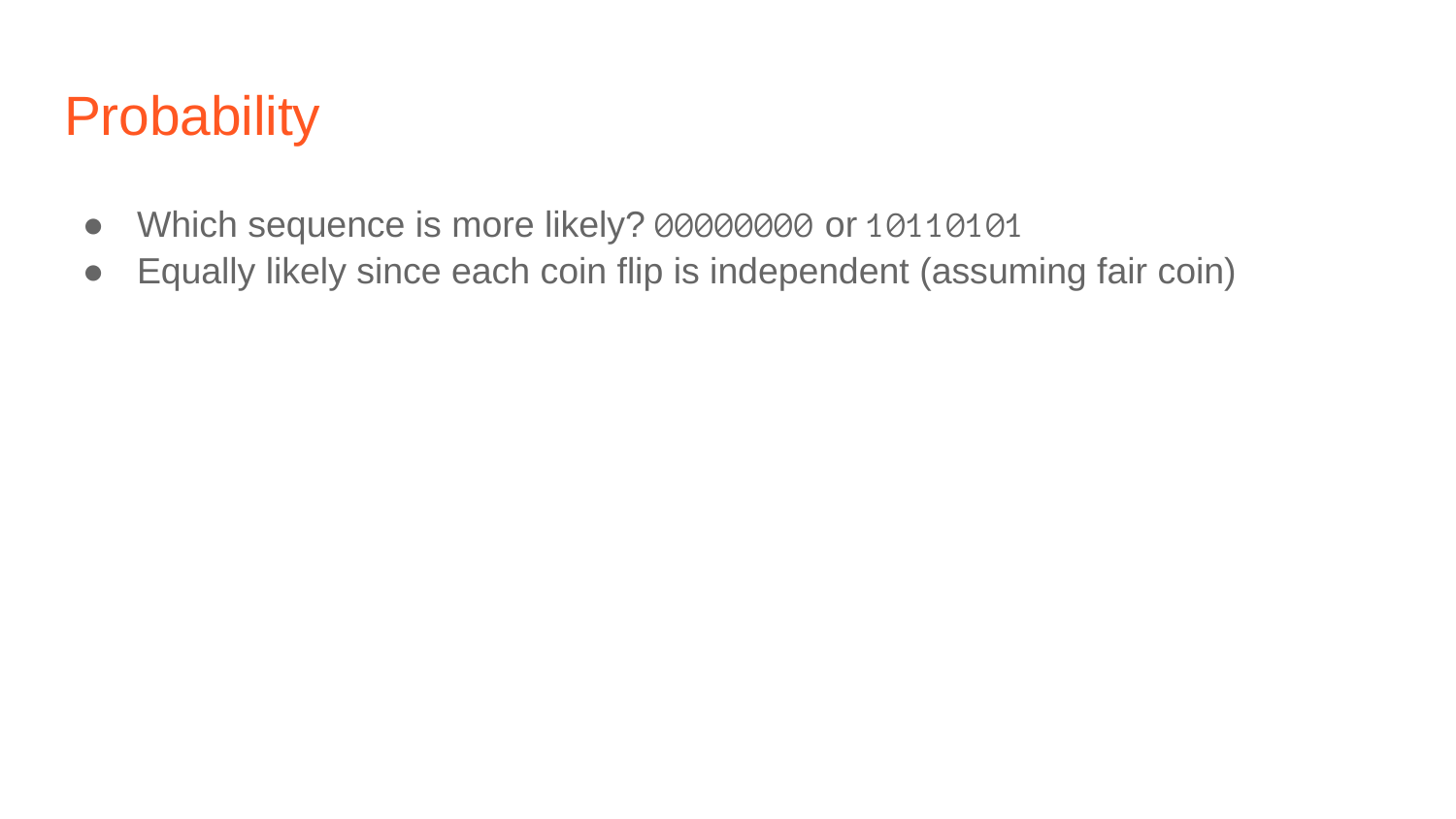

# Probability
Which sequence is more likely? 00000000 or 10110101
Equally likely since each coin flip is independent (assuming fair coin)